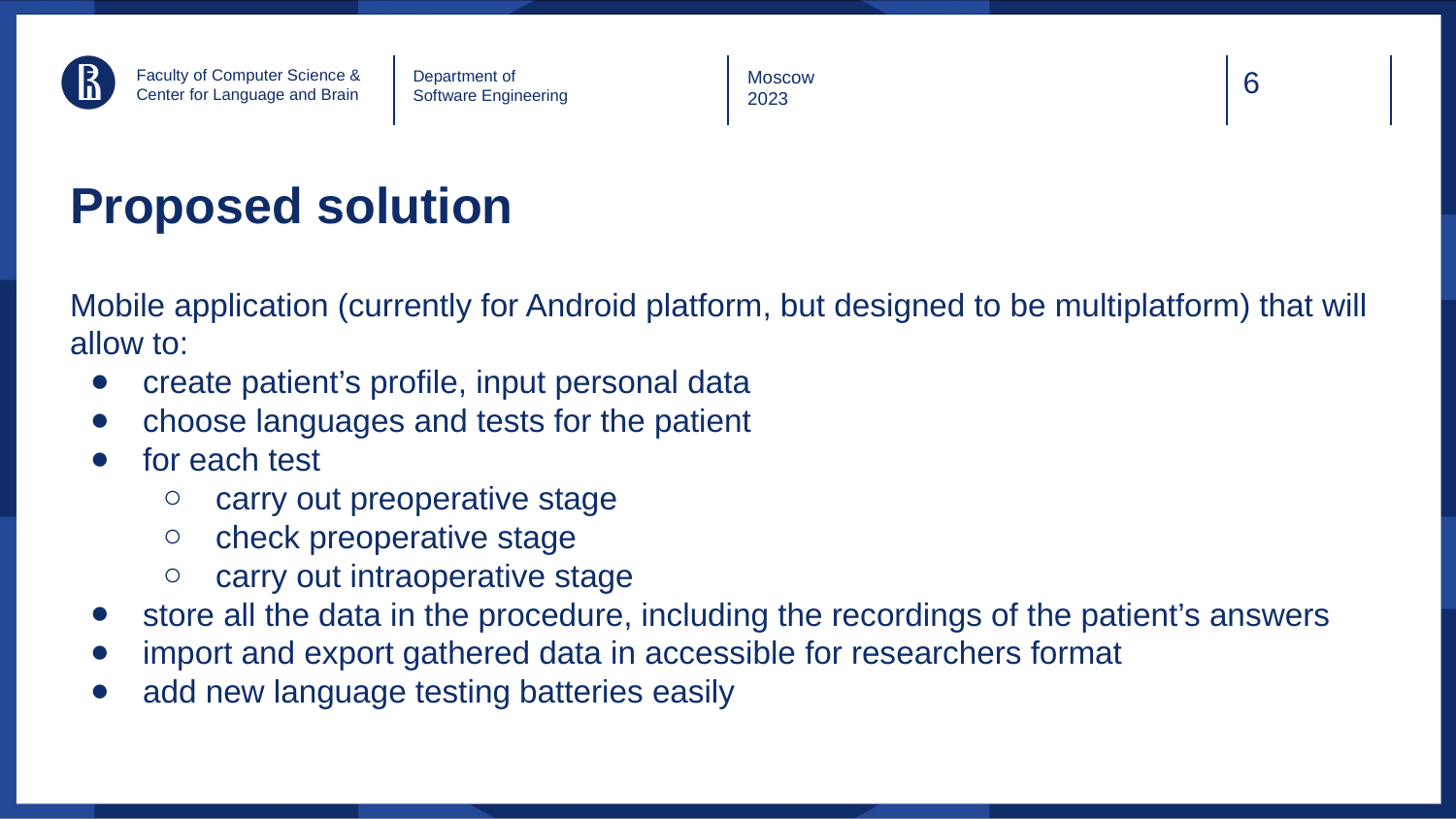

Faculty of Computer Science &
Center for Language and Brain

Department of
Software Engineering

Moscow
2023

# Proposed solution
Mobile application (currently for Android platform, but designed to be multiplatform) that will allow to:
create patient’s profile, input personal data
choose languages and tests for the patient
for each test
carry out preoperative stage
check preoperative stage
carry out intraoperative stage
store all the data in the procedure, including the recordings of the patient’s answers
import and export gathered data in accessible for researchers format
add new language testing batteries easily